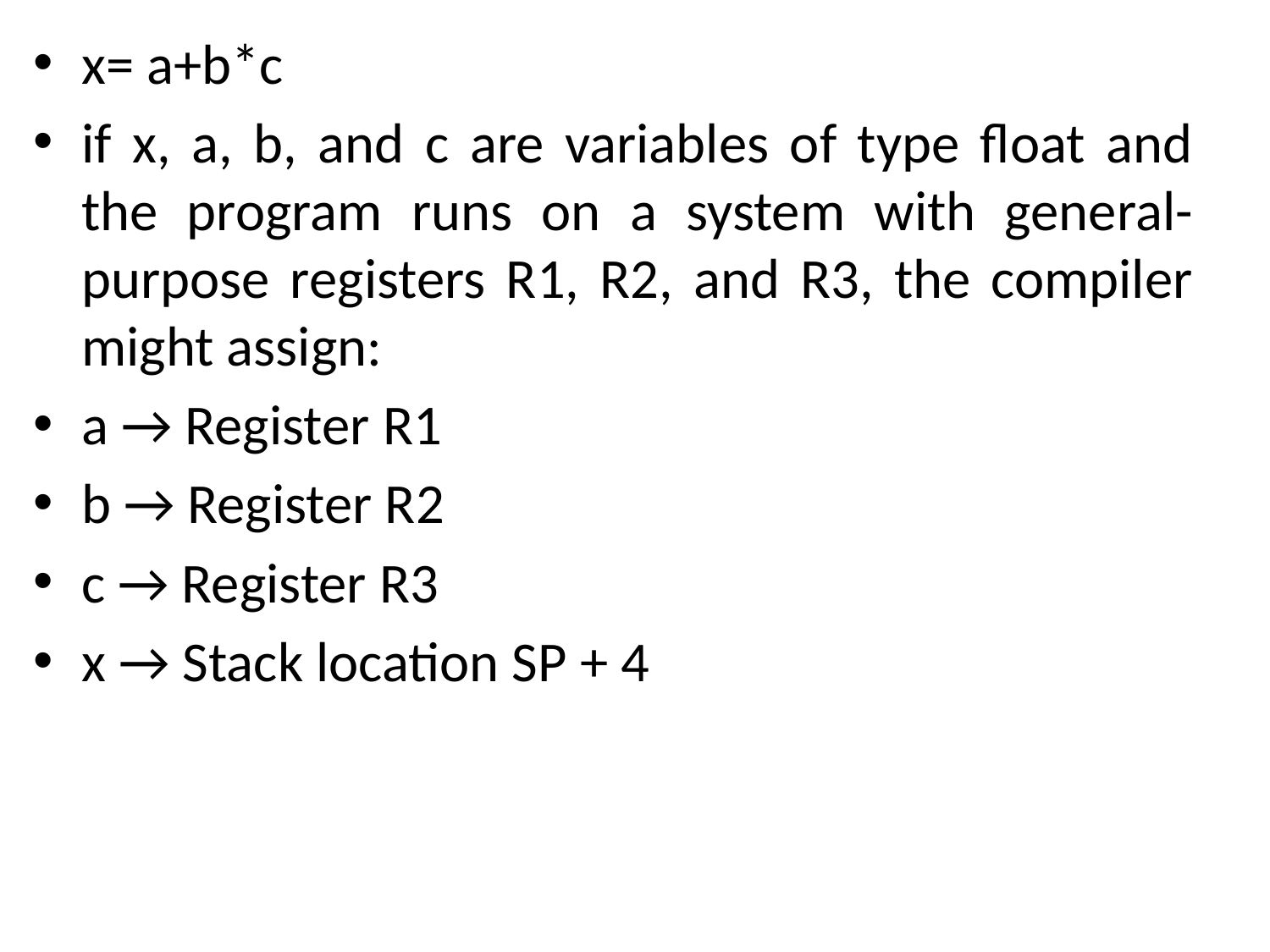

x= a+b*c
if x, a, b, and c are variables of type float and the program runs on a system with general-purpose registers R1, R2, and R3, the compiler might assign:
a → Register R1
b → Register R2
c → Register R3
x → Stack location SP + 4